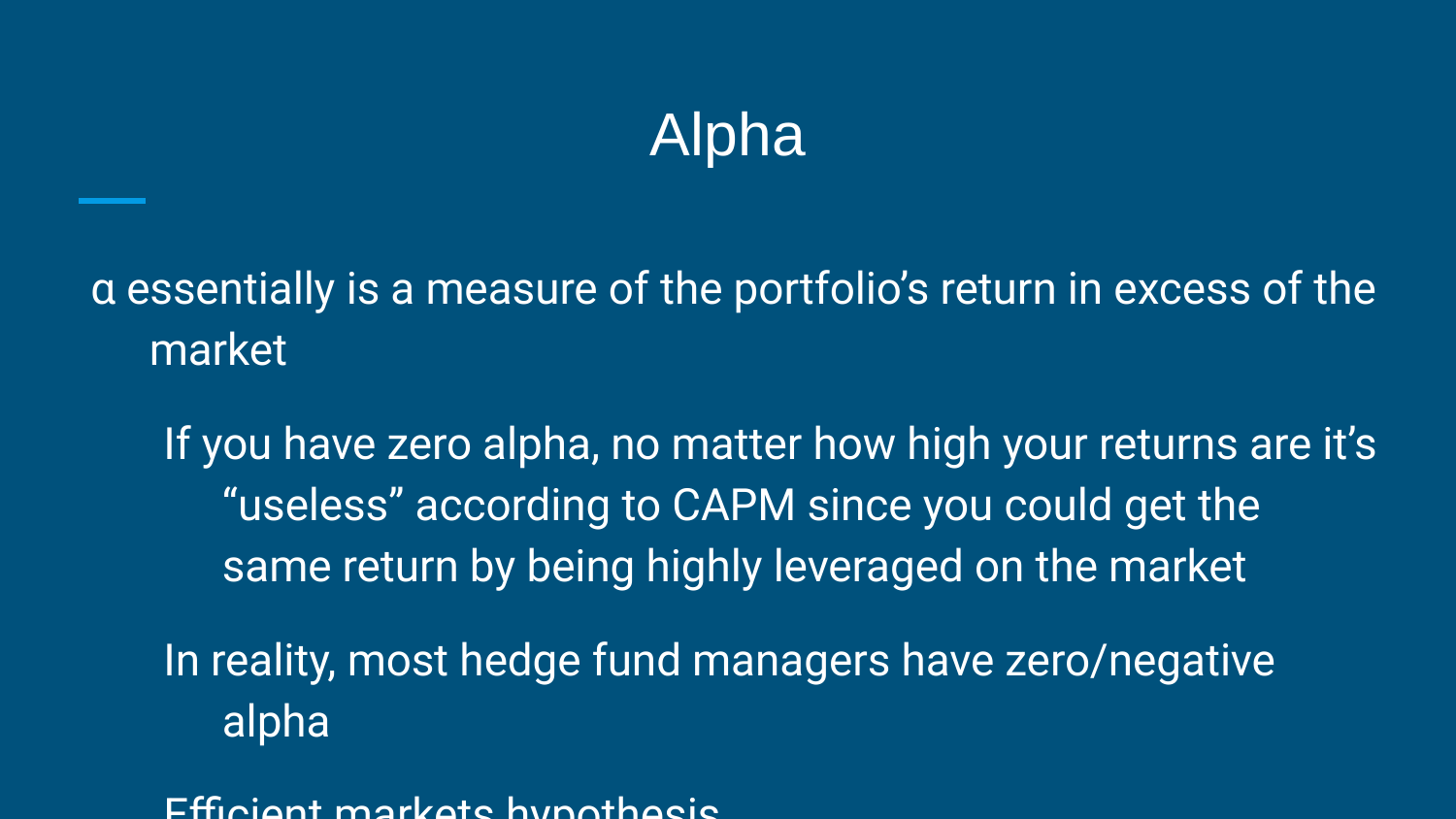

# Alpha
α essentially is a measure of the portfolio’s return in excess of the market
If you have zero alpha, no matter how high your returns are it’s “useless” according to CAPM since you could get the same return by being highly leveraged on the market
In reality, most hedge fund managers have zero/negative alpha
Efficient markets hypothesis